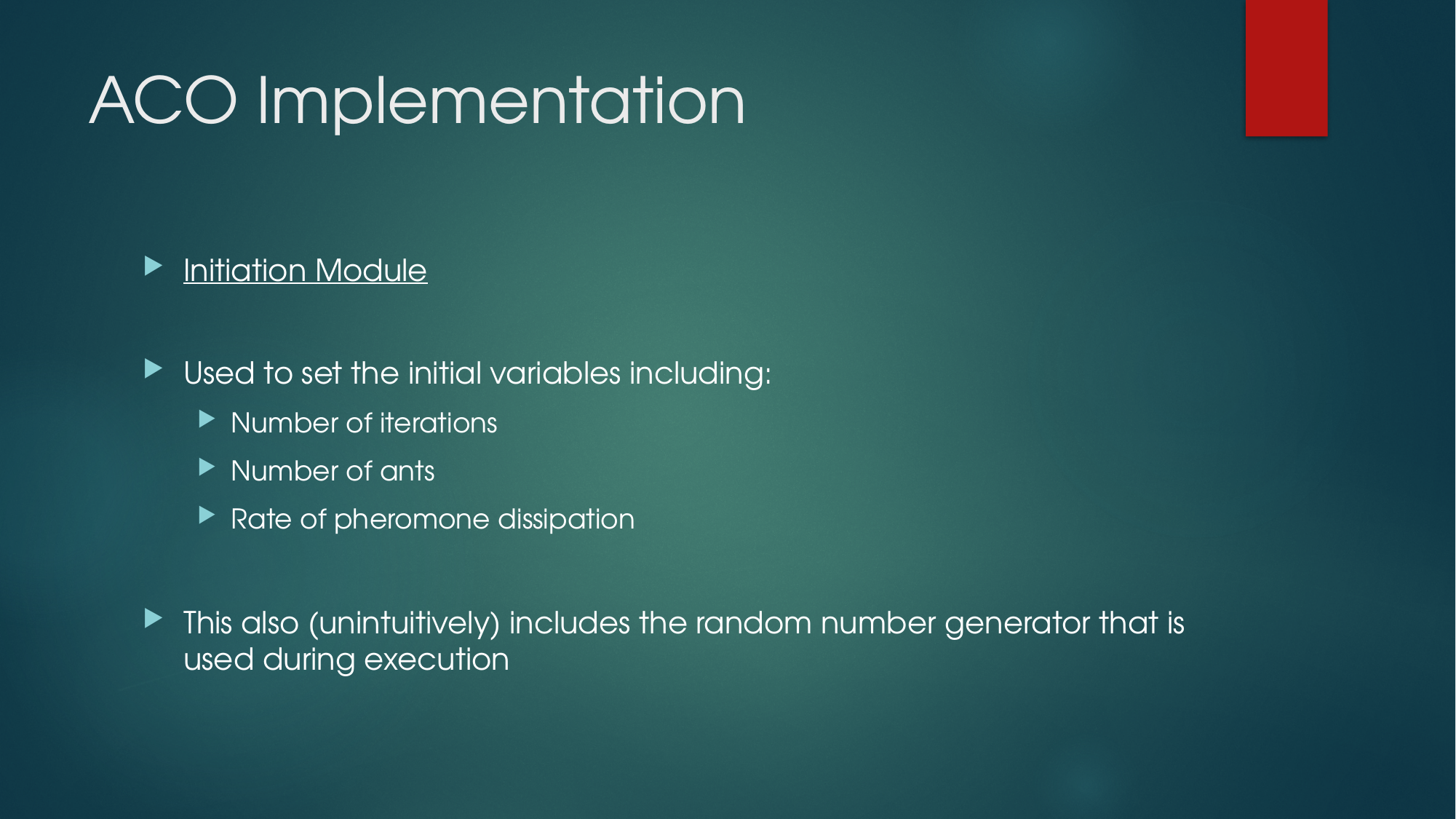

# ACO Implementation
Initiation Module

Used to set the initial variables including:
Number of iterations
Number of ants
Rate of pheromone dissipation

This also (unintuitively) includes the random number generator that is used during execution